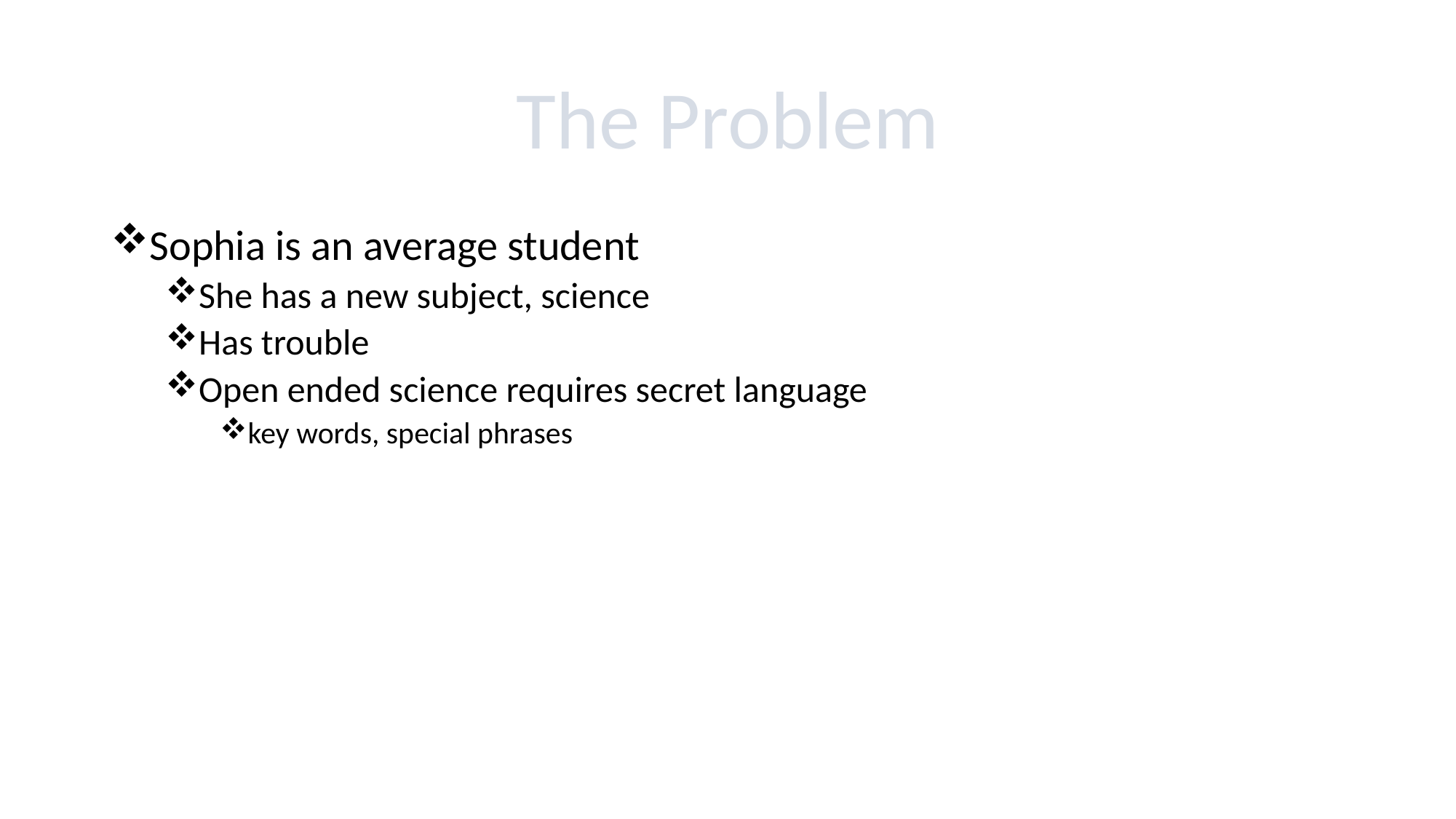

# The Problem
Sophia is an average student
She has a new subject, science
Has trouble
Open ended science requires secret language
key words, special phrases